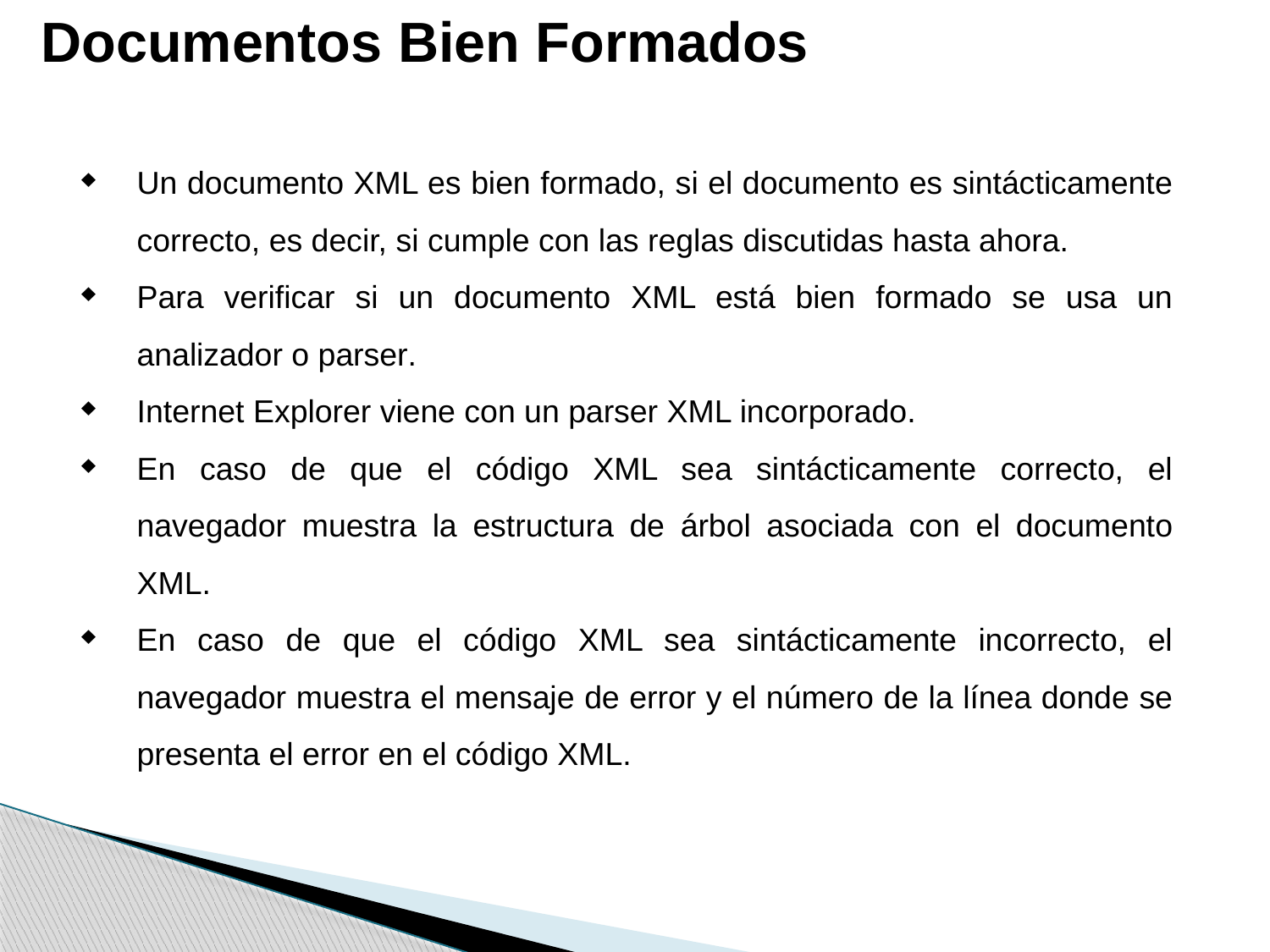

Documentos Bien Formados
Un documento XML es bien formado, si el documento es sintácticamente correcto, es decir, si cumple con las reglas discutidas hasta ahora.
Para verificar si un documento XML está bien formado se usa un analizador o parser.
Internet Explorer viene con un parser XML incorporado.
En caso de que el código XML sea sintácticamente correcto, el navegador muestra la estructura de árbol asociada con el documento XML.
En caso de que el código XML sea sintácticamente incorrecto, el navegador muestra el mensaje de error y el número de la línea donde se presenta el error en el código XML.